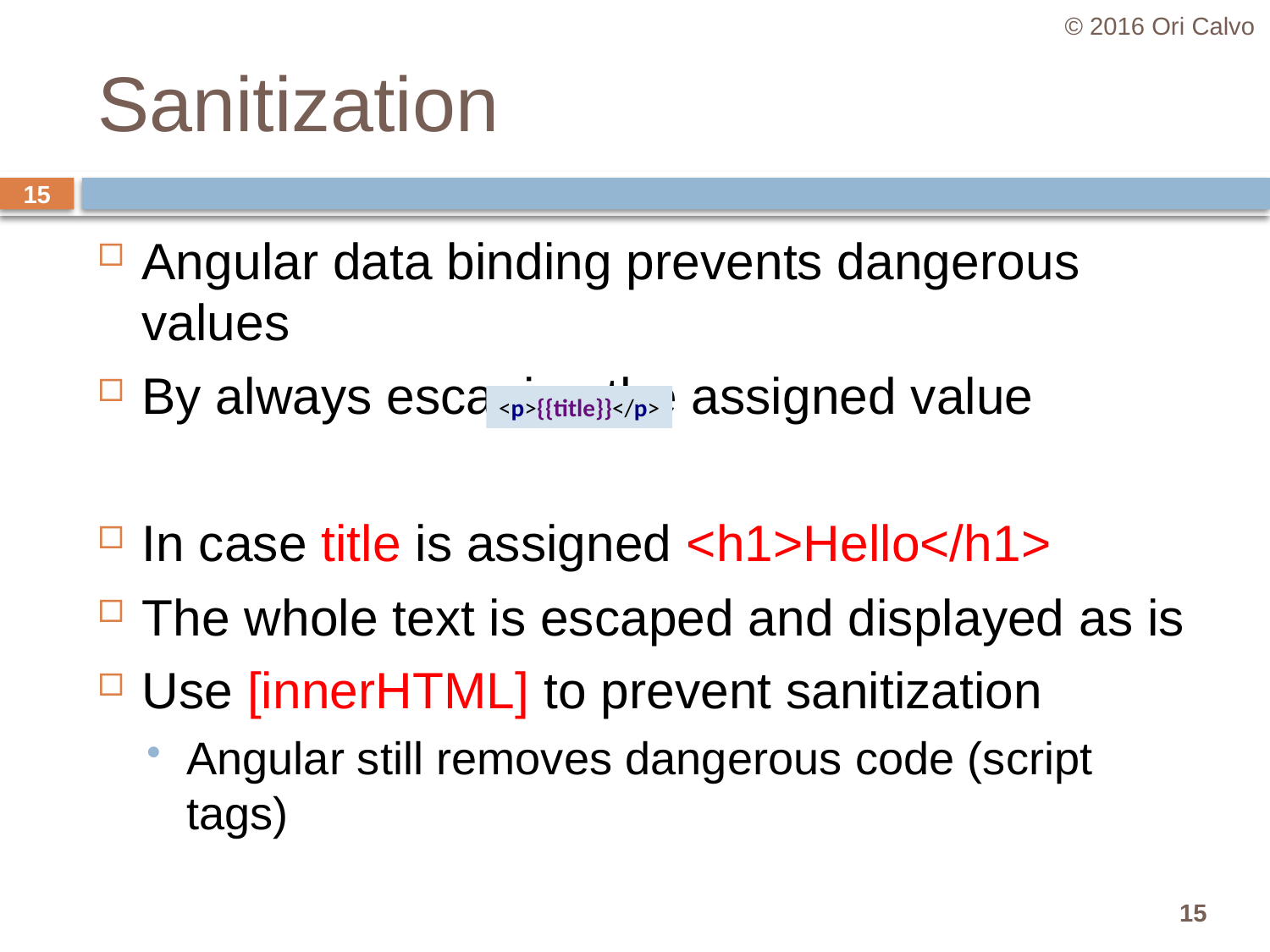

© 2016 Ori Calvo
# Sanitization
15
Angular data binding prevents dangerous values
By always escaping the assigned value

In case title is assigned <h1>Hello</h1>
The whole text is escaped and displayed as is
Use [innerHTML] to prevent sanitization
Angular still removes dangerous code (script tags)
<p>{{title}}</p>